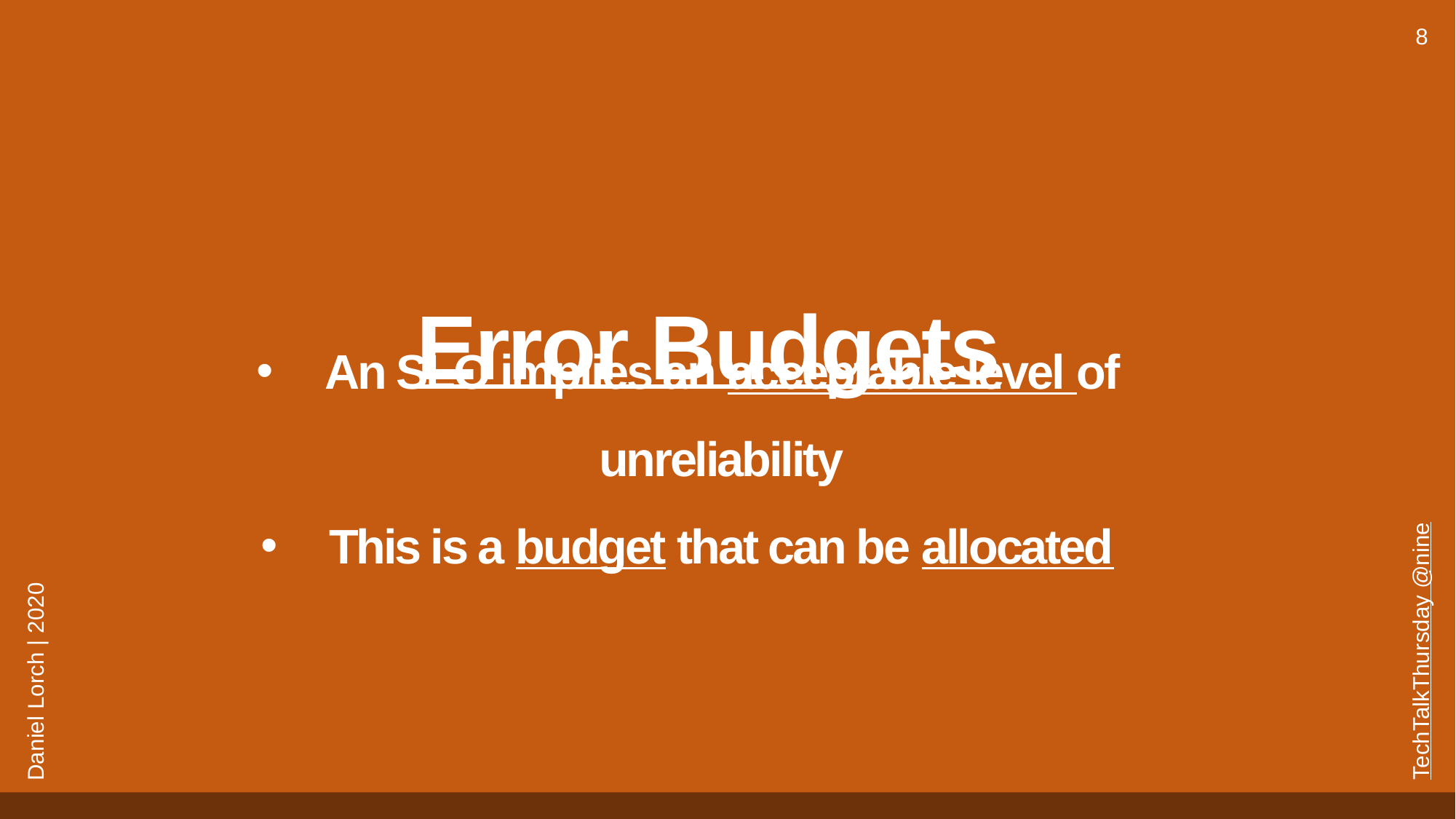

8

Error Budgets
An SLO implies an acceptable level of unreliability
This is a budget that can be allocated
TechTalkThursday @nine
Daniel Lorch | 2020